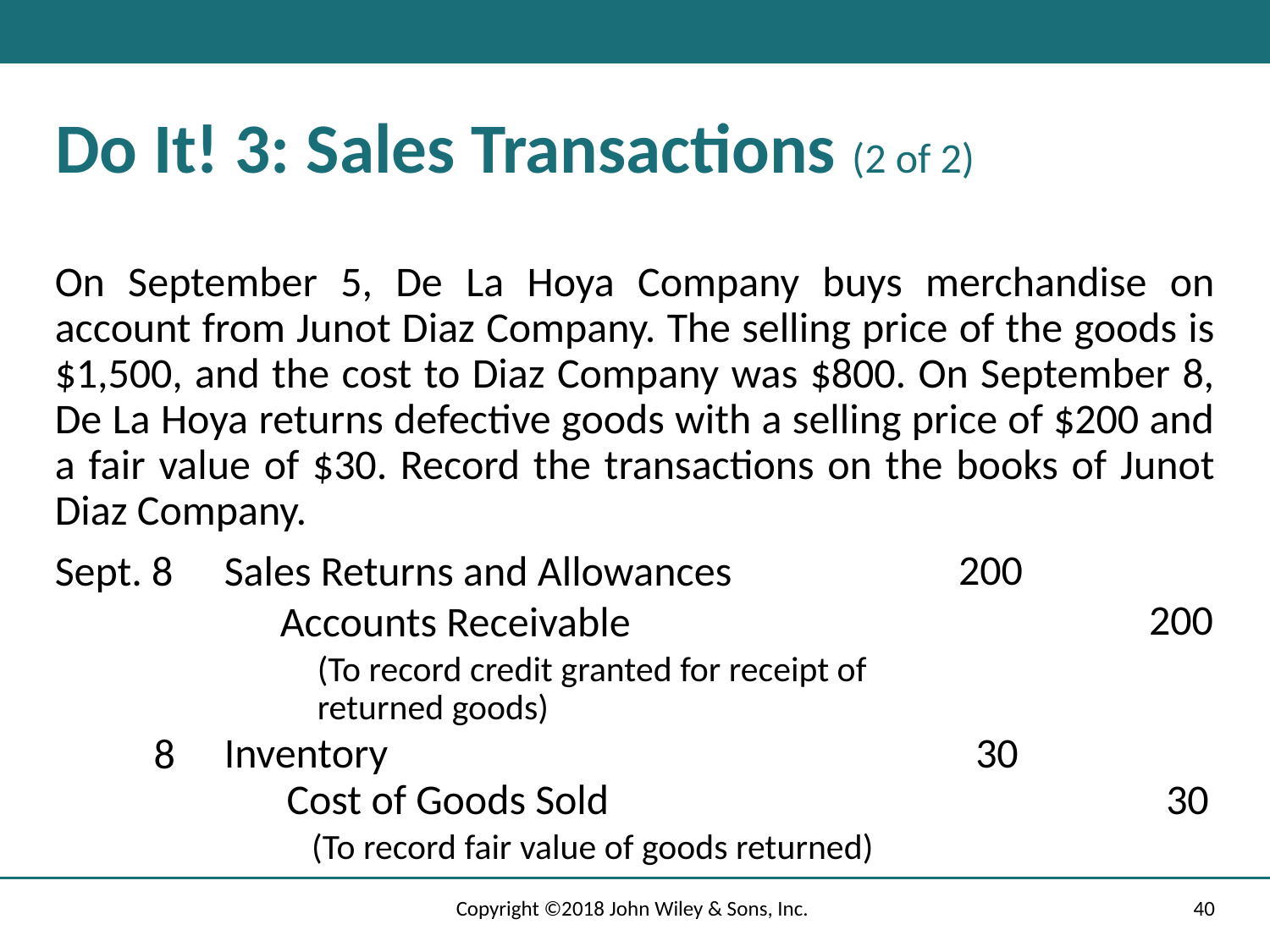

# Do It! 3: Sales Transactions (2 of 2)
On September 5, De La Hoya Company buys merchandise on account from Junot Diaz Company. The selling price of the goods is $1,500, and the cost to Diaz Company was $800. On September 8, De La Hoya returns defective goods with a selling price of $200 and a fair value of $30. Record the transactions on the books of Junot Diaz Company.
200
Sept. 8
Sales Returns and Allowances
200
Accounts Receivable
(To record credit granted for receipt of returned goods)
30
Inventory
8
Cost of Goods Sold
(To record fair value of goods returned)
30
Copyright ©2018 John Wiley & Sons, Inc.
40